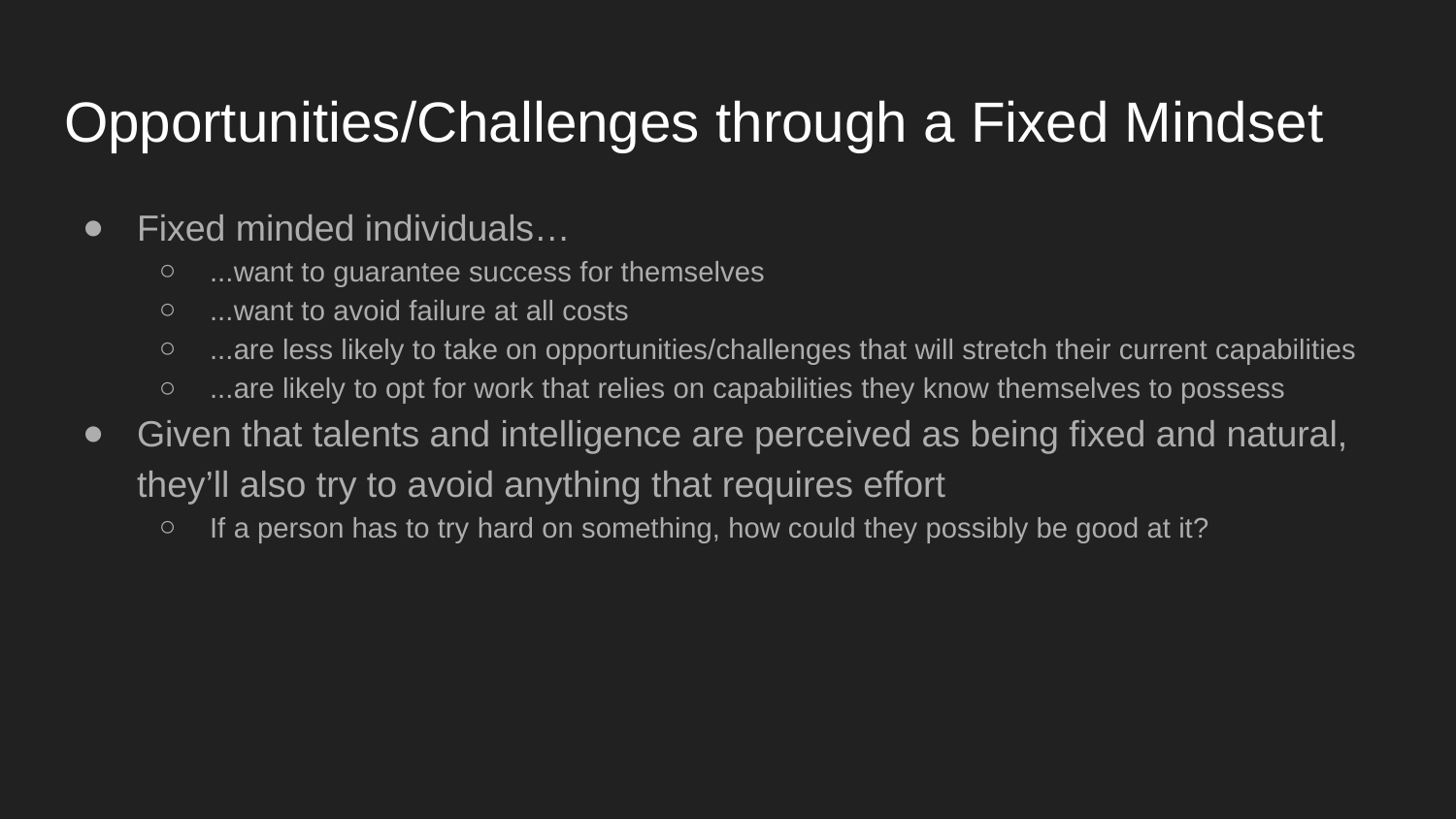

# Opportunities/Challenges through a Fixed Mindset
Fixed minded individuals…
...want to guarantee success for themselves
...want to avoid failure at all costs
...are less likely to take on opportunities/challenges that will stretch their current capabilities
...are likely to opt for work that relies on capabilities they know themselves to possess
Given that talents and intelligence are perceived as being fixed and natural, they’ll also try to avoid anything that requires effort
If a person has to try hard on something, how could they possibly be good at it?